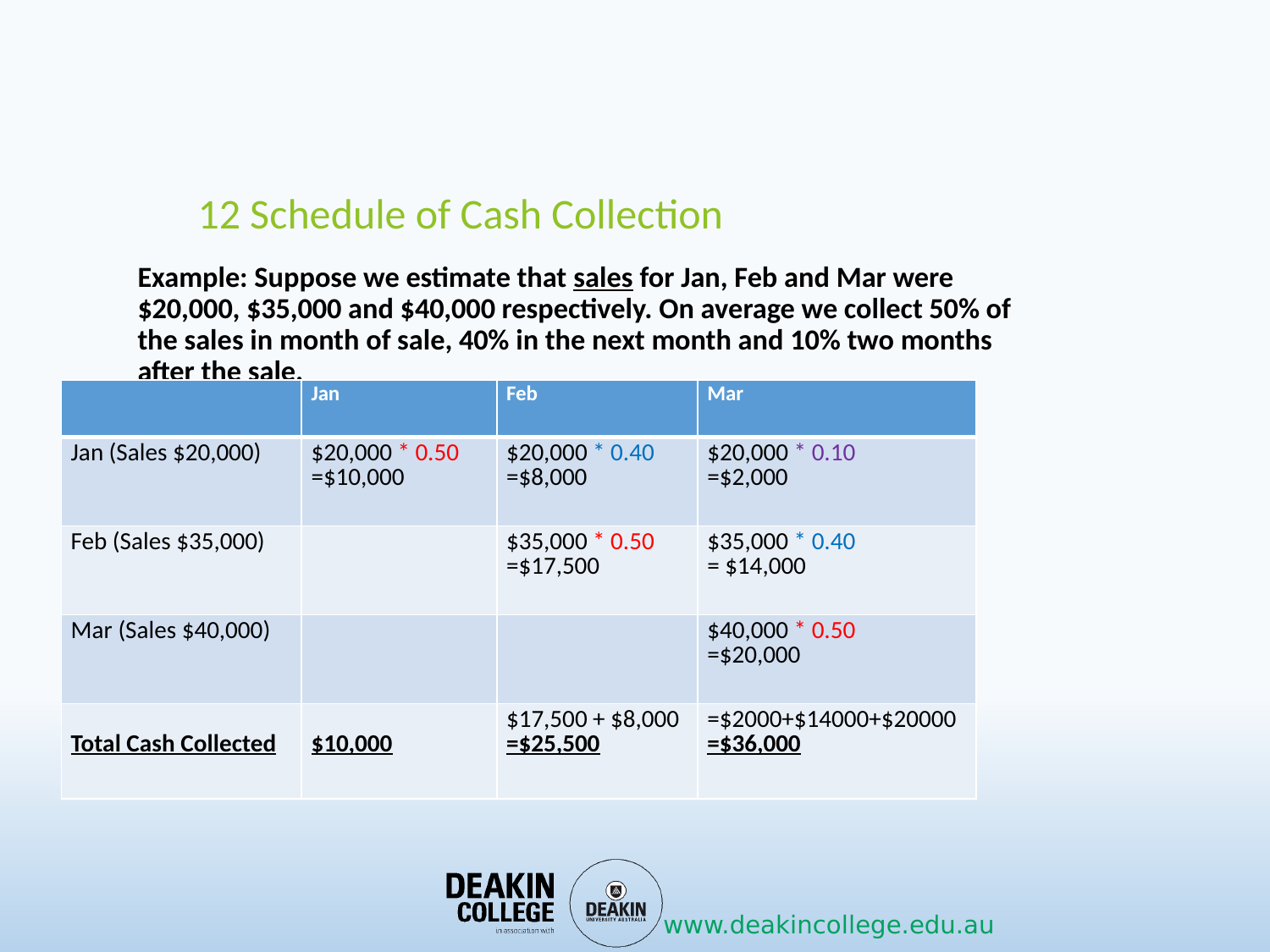

# 12 Schedule of Cash Collection
Example: Suppose we estimate that sales for Jan, Feb and Mar were $20,000, $35,000 and $40,000 respectively. On average we collect 50% of the sales in month of sale, 40% in the next month and 10% two months after the sale.

|  | Jan | Feb | Mar |
| --- | --- | --- | --- |
| Jan (Sales $20,000) | $20,000 \* 0.50 =$10,000 | $20,000 \* 0.40 =$8,000 | $20,000 \* 0.10 =$2,000 |
| Feb (Sales $35,000) |  | $35,000 \* 0.50 =$17,500 | $35,000 \* 0.40 = $14,000 |
| Mar (Sales $40,000) |  |  | $40,000 \* 0.50 =$20,000 |
| Total Cash Collected | $10,000 | $17,500 + $8,000 =$25,500 | =$2000+$14000+$20000 =$36,000 |